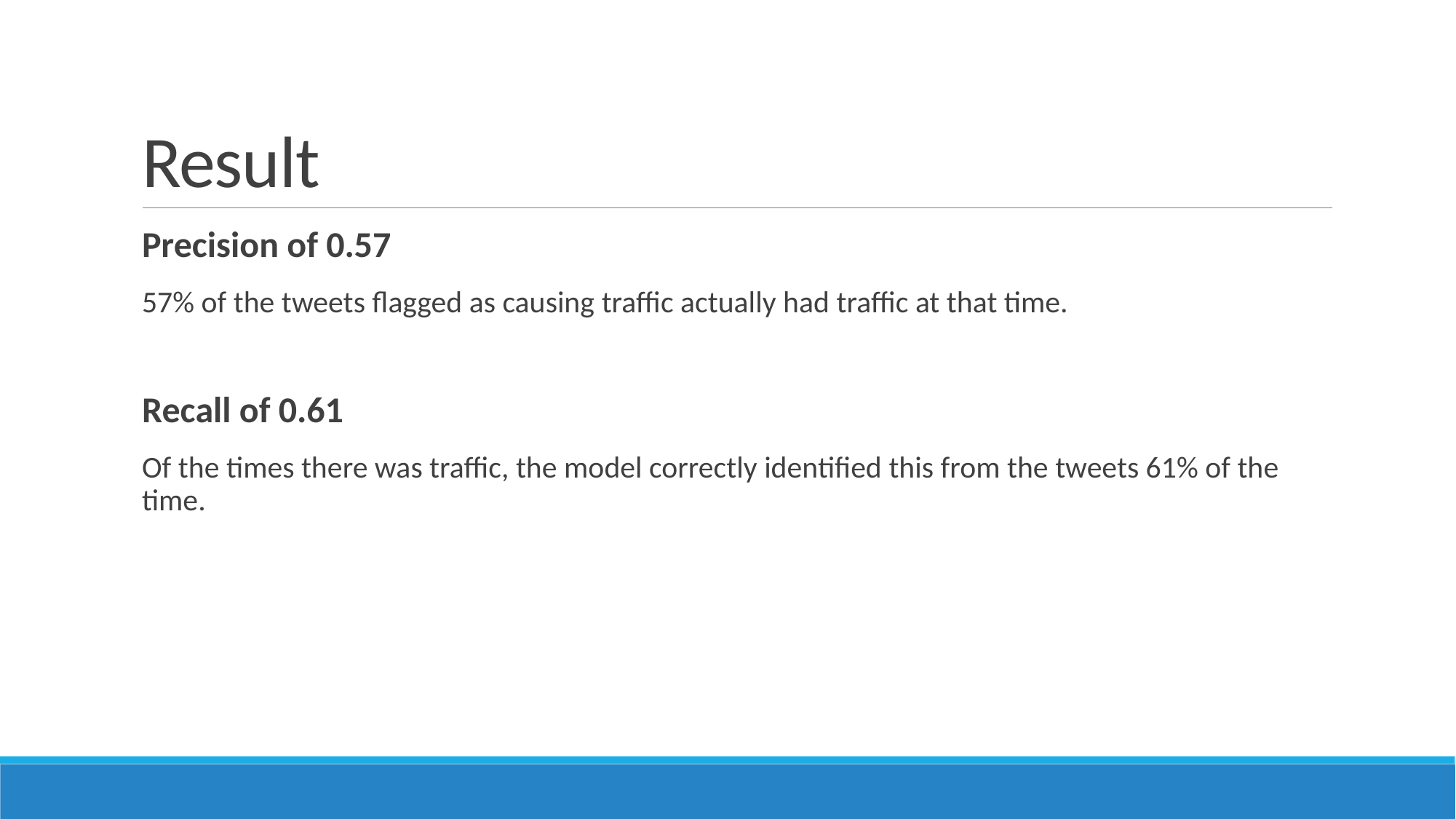

# Result
Precision of 0.57
57% of the tweets flagged as causing traffic actually had traffic at that time.

Recall of 0.61
Of the times there was traffic, the model correctly identified this from the tweets 61% of the time.